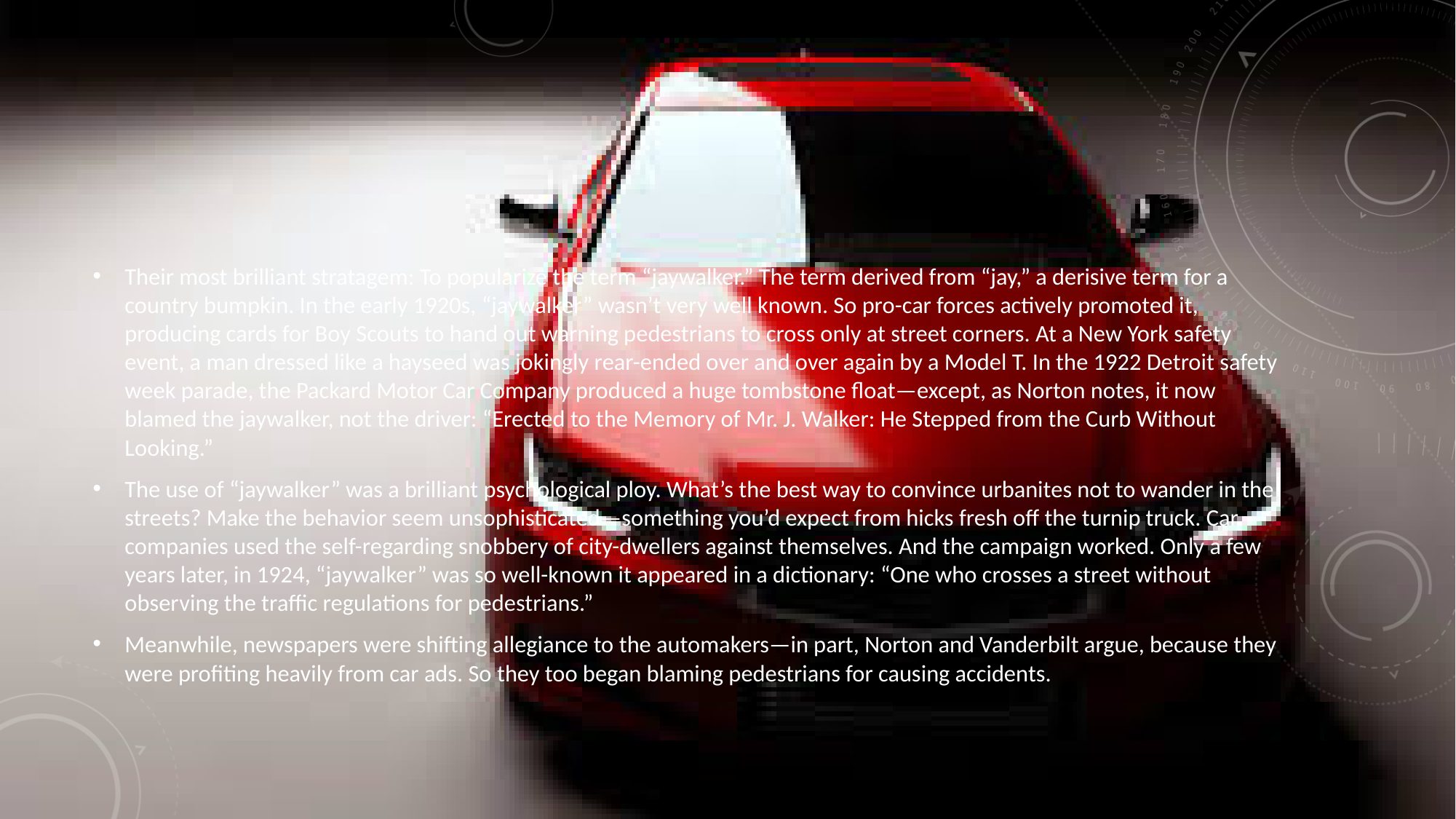

#
Their most brilliant stratagem: To popularize the term “jaywalker.” The term derived from “jay,” a derisive term for a country bumpkin. In the early 1920s, “jaywalker” wasn’t very well known. So pro-car forces actively promoted it, producing cards for Boy Scouts to hand out warning pedestrians to cross only at street corners. At a New York safety event, a man dressed like a hayseed was jokingly rear-ended over and over again by a Model T. In the 1922 Detroit safety week parade, the Packard Motor Car Company produced a huge tombstone float—except, as Norton notes, it now blamed the jaywalker, not the driver: “Erected to the Memory of Mr. J. Walker: He Stepped from the Curb Without Looking.”
The use of “jaywalker” was a brilliant psychological ploy. What’s the best way to convince urbanites not to wander in the streets? Make the behavior seem unsophisticated—something you’d expect from hicks fresh off the turnip truck. Car companies used the self-regarding snobbery of city-dwellers against themselves. And the campaign worked. Only a few years later, in 1924, “jaywalker” was so well-known it appeared in a dictionary: “One who crosses a street without observing the traffic regulations for pedestrians.”
Meanwhile, newspapers were shifting allegiance to the automakers—in part, Norton and Vanderbilt argue, because they were profiting heavily from car ads. So they too began blaming pedestrians for causing accidents.